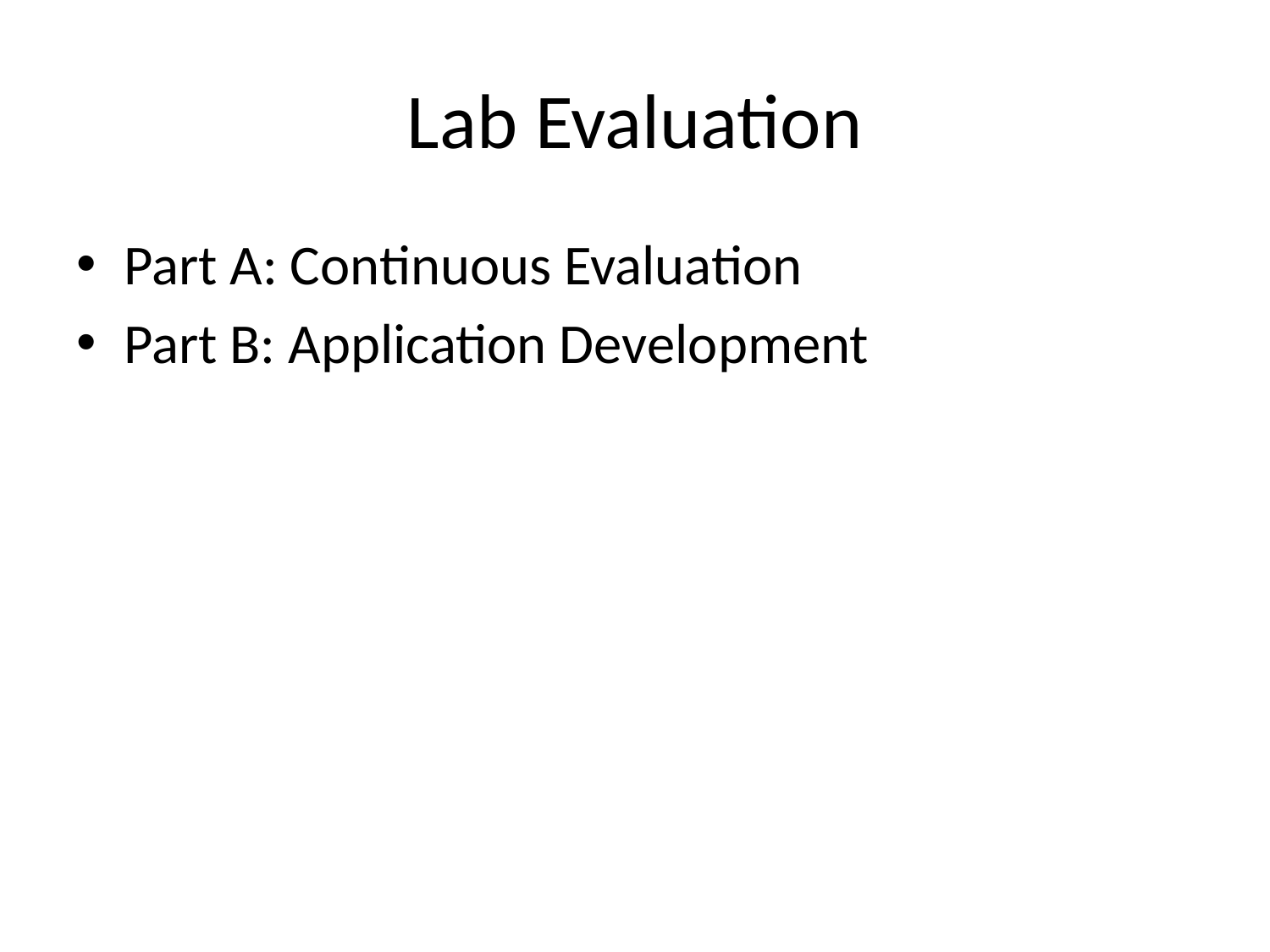

# Lab Evaluation
Part A: Continuous Evaluation
Part B: Application Development